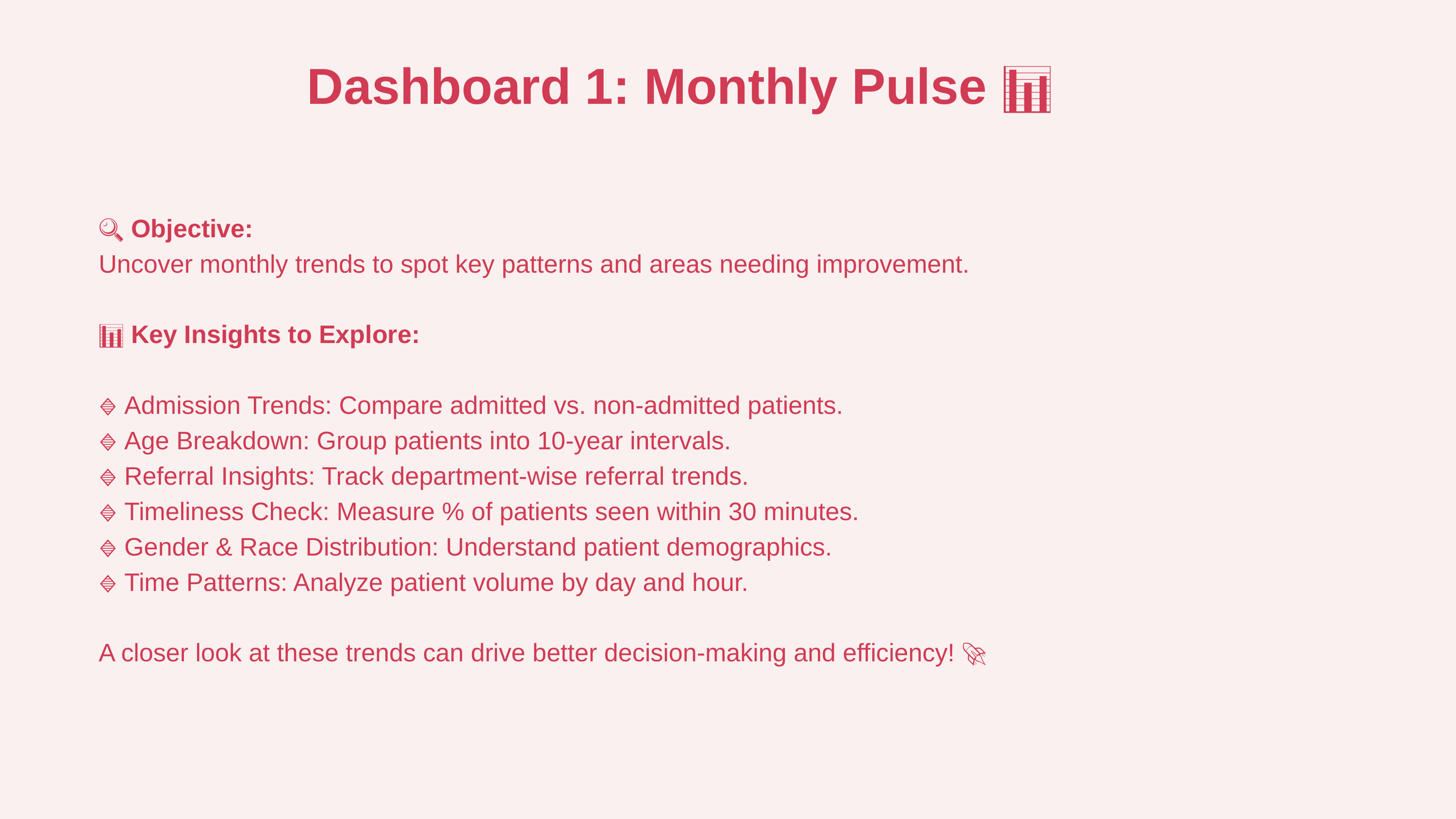

Dashboard 1: Monthly Pulse 📊

🔍 Objective:
Uncover monthly trends to spot key patterns and areas needing improvement.

📊 Key Insights to Explore:

🔹 Admission Trends: Compare admitted vs. non-admitted patients.
🔹 Age Breakdown: Group patients into 10-year intervals.
🔹 Referral Insights: Track department-wise referral trends.
🔹 Timeliness Check: Measure % of patients seen within 30 minutes.
🔹 Gender & Race Distribution: Understand patient demographics.
🔹 Time Patterns: Analyze patient volume by day and hour.

A closer look at these trends can drive better decision-making and efficiency! 🚀